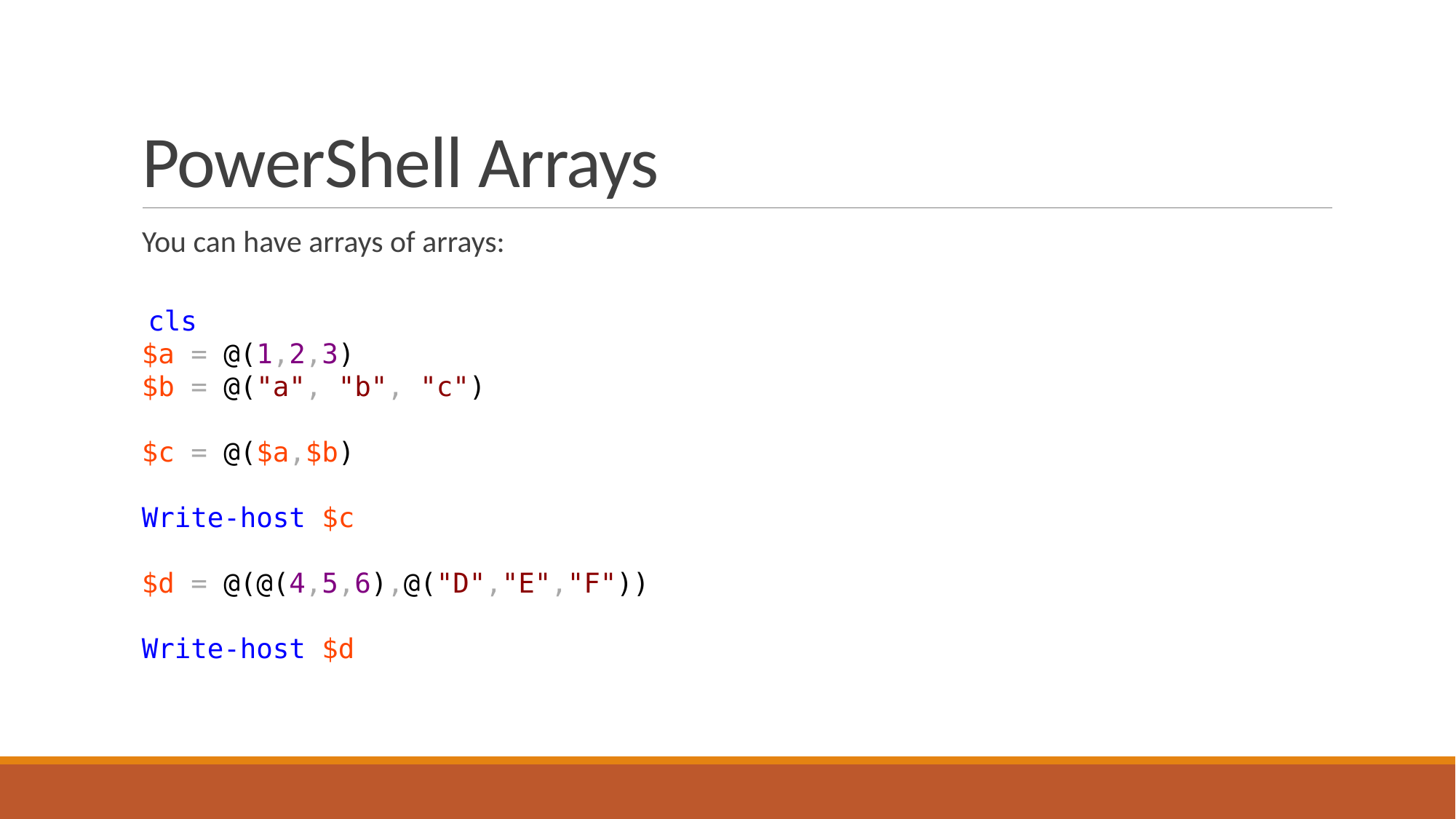

# PowerShell Arrays
You can have arrays of arrays:
 cls
$a = @(1,2,3)
$b = @("a", "b", "c")

$c = @($a,$b)

Write-host $c

$d = @(@(4,5,6),@("D","E","F"))

Write-host $d